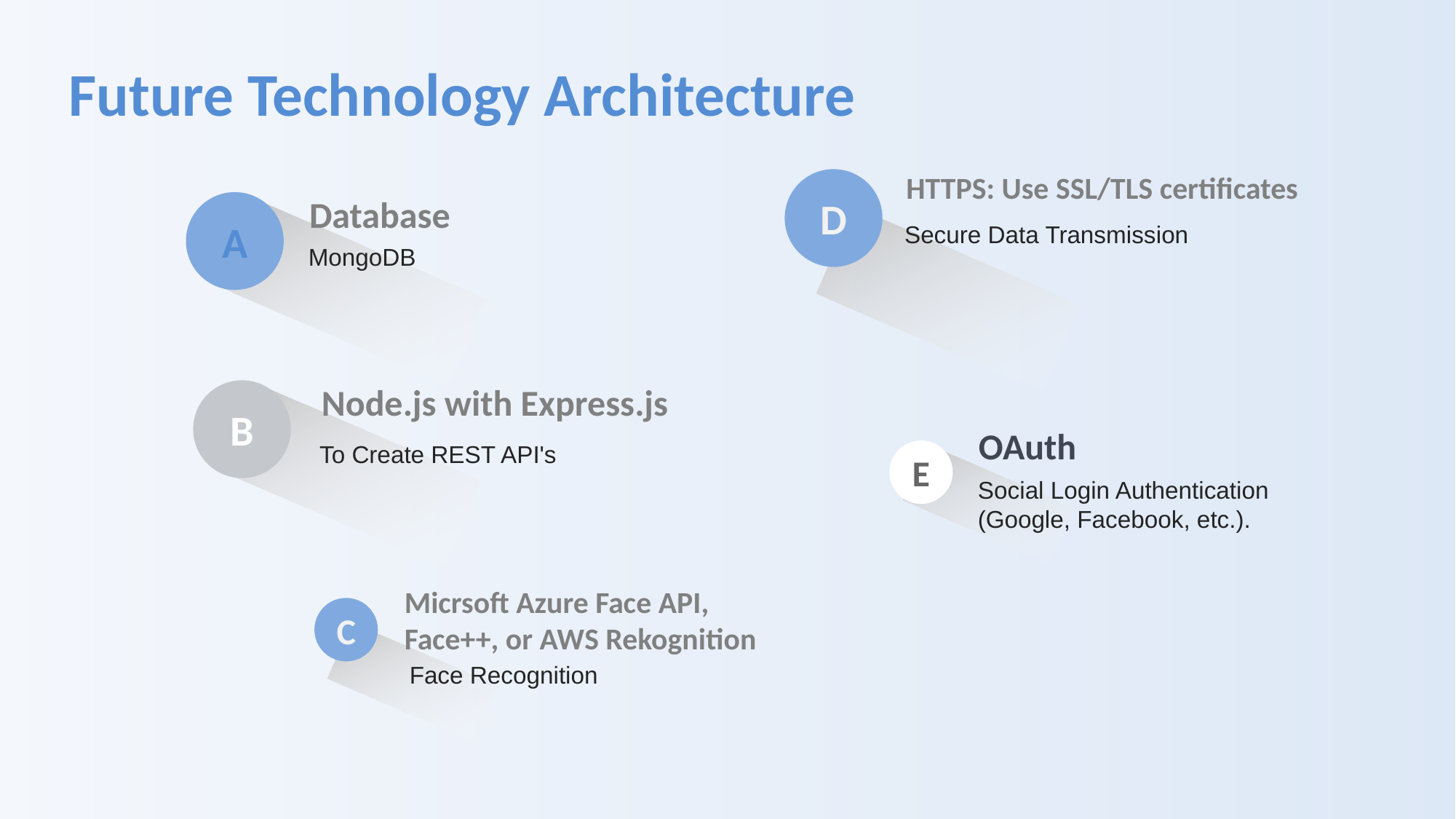

Future Technology Architecture

HTTPS: Use SSL/TLS certificates
Secure Data Transmission
D
Database
MongoDB
A

Node.js with Express.js
To Create REST API's
B
OAuth

Social Login Authentication (Google, Facebook, etc.).

E

Micrsoft Azure Face API,
Face++, or AWS Rekognition
Face Recognition
C